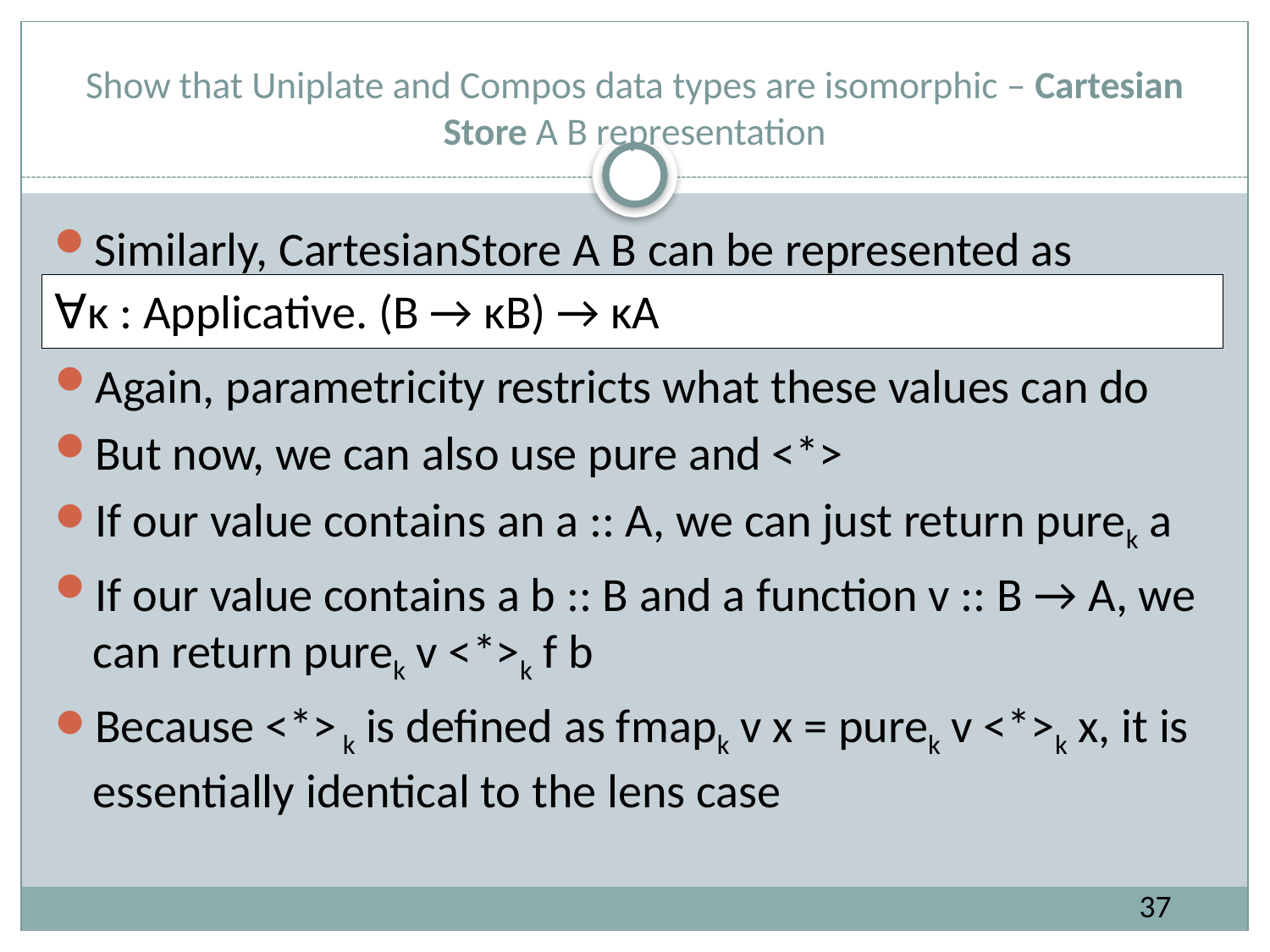

# Show that Uniplate and Compos data types are isomorphic – Cartesian Store A B representation
Similarly, CartesianStore A B can be represented as
∀κ : Applicative. (B → κB) → κA
Again, parametricity restricts what these values can do
But now, we can also use pure and <*>
If our value contains an a :: A, we can just return purek a
If our value contains a b :: B and a function v :: B → A, we can return purek v <*>k f b
Because <*> k is defined as fmapk v x = purek v <*>k x, it is essentially identical to the lens case